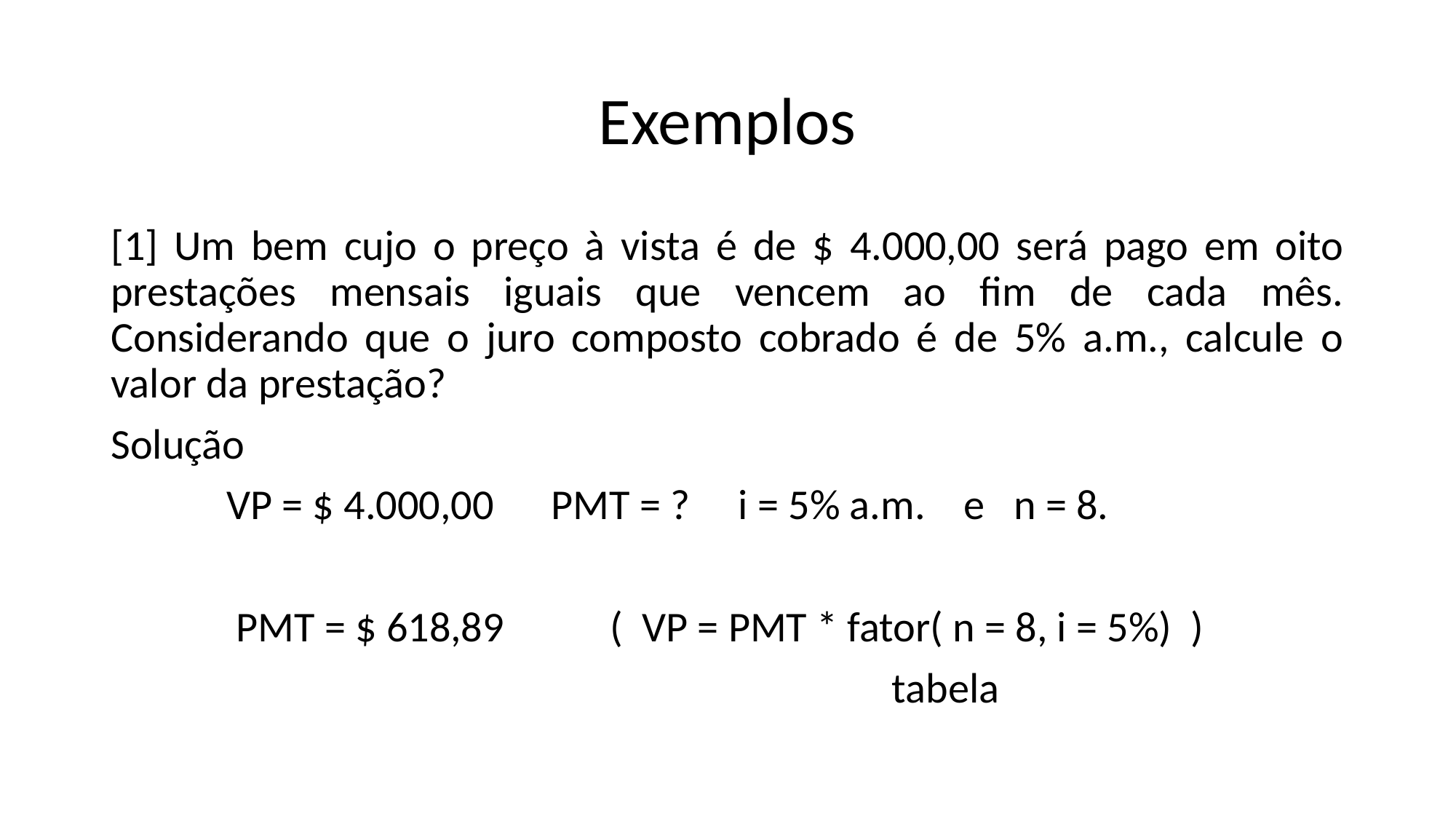

# Exemplos
[1] Um bem cujo o preço à vista é de $ 4.000,00 será pago em oito prestações mensais iguais que vencem ao fim de cada mês. Considerando que o juro composto cobrado é de 5% a.m., calcule o valor da prestação?
Solução
            VP = $ 4.000,00      PMT = ?     i = 5% a.m.    e   n = 8.

             PMT = $ 618,89           (  VP = PMT * fator( n = 8, i = 5%)  )
                                                                                 tabela